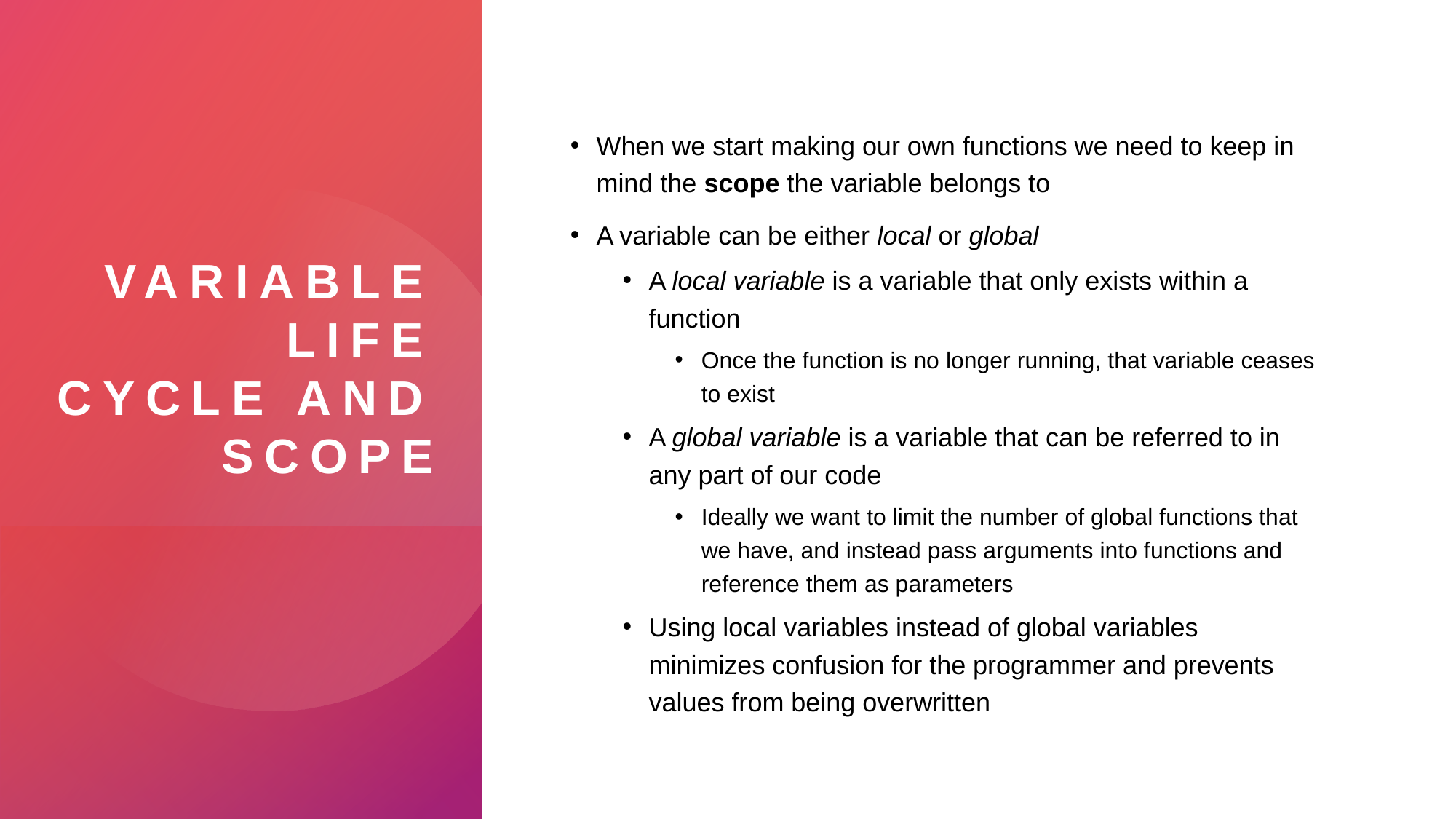

# Variable life cycle and scope
When we start making our own functions we need to keep in mind the scope the variable belongs to
A variable can be either local or global
A local variable is a variable that only exists within a function
Once the function is no longer running, that variable ceases to exist
A global variable is a variable that can be referred to in any part of our code
Ideally we want to limit the number of global functions that we have, and instead pass arguments into functions and reference them as parameters
Using local variables instead of global variables minimizes confusion for the programmer and prevents values from being overwritten